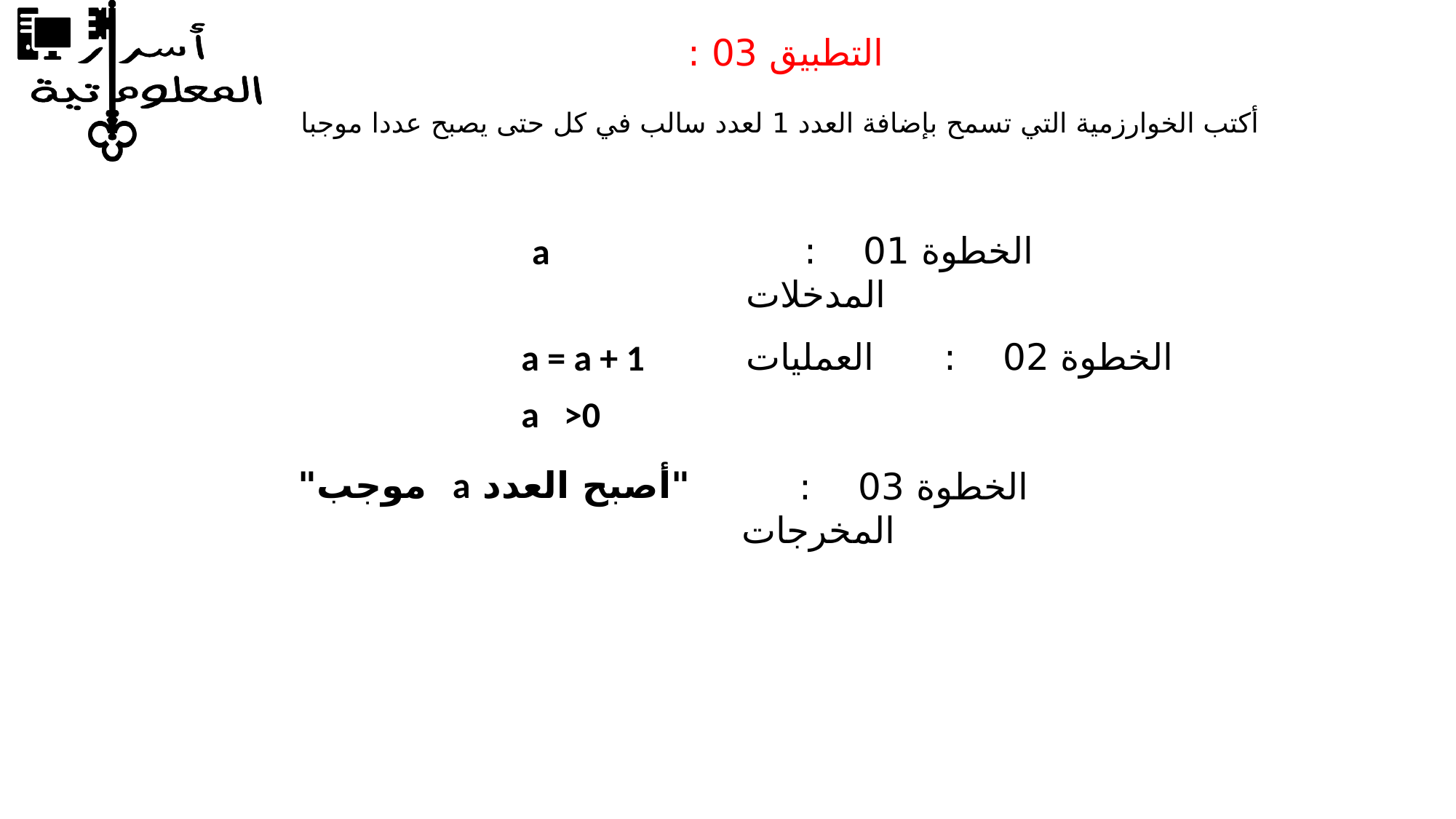

التطبيق 03 :
أكتب الخوارزمية التي تسمح بإضافة العدد 1 لعدد سالب في كل حتى يصبح عددا موجبا
الخطوة 01    :      المدخلات
a
الخطوة 02    :      العمليات
a = a + 1
a   >0
"أصبح العدد a  موجب"
الخطوة 03    :      المخرجات